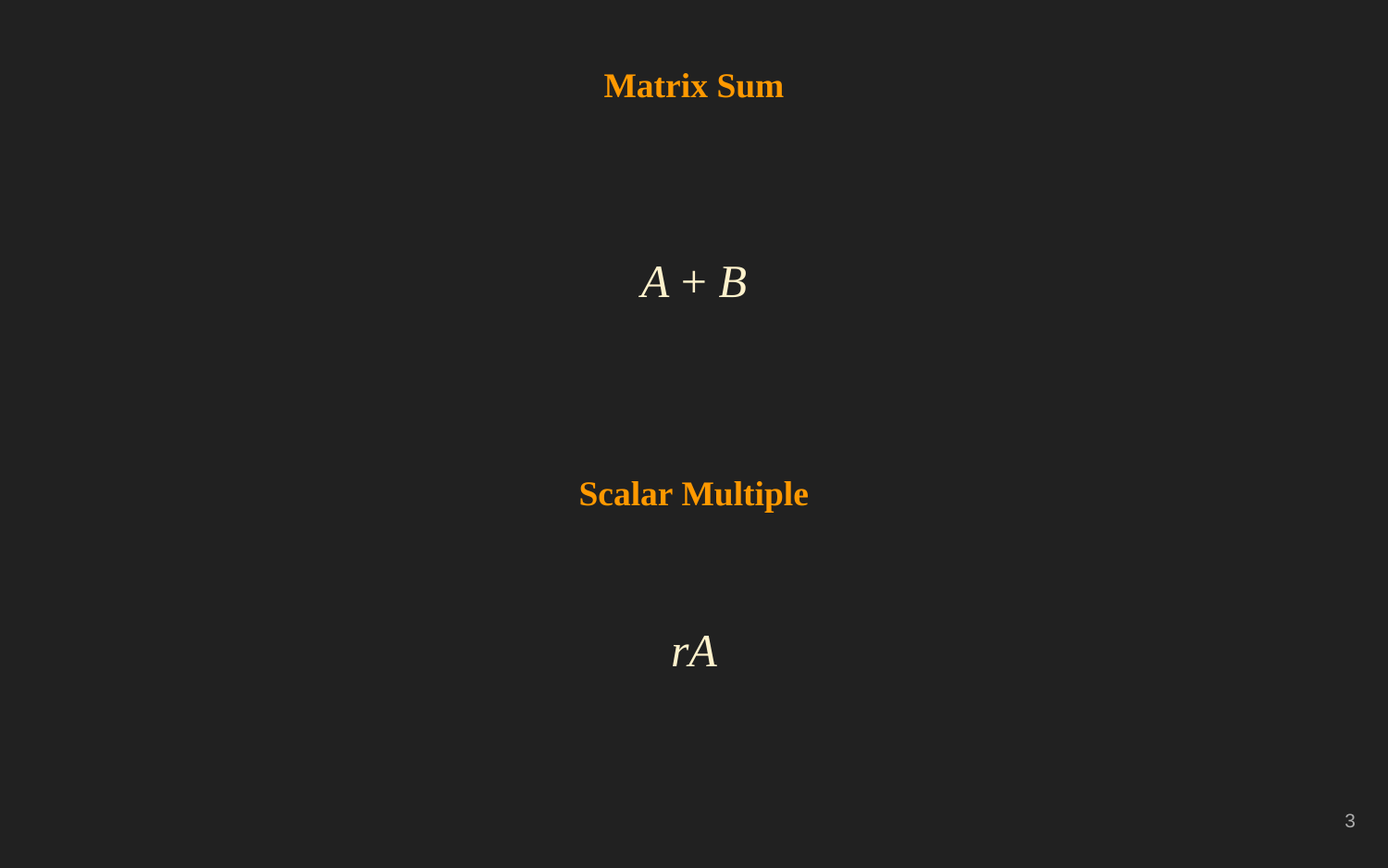

Matrix Sum
A + B
Scalar Multiple
rA
3